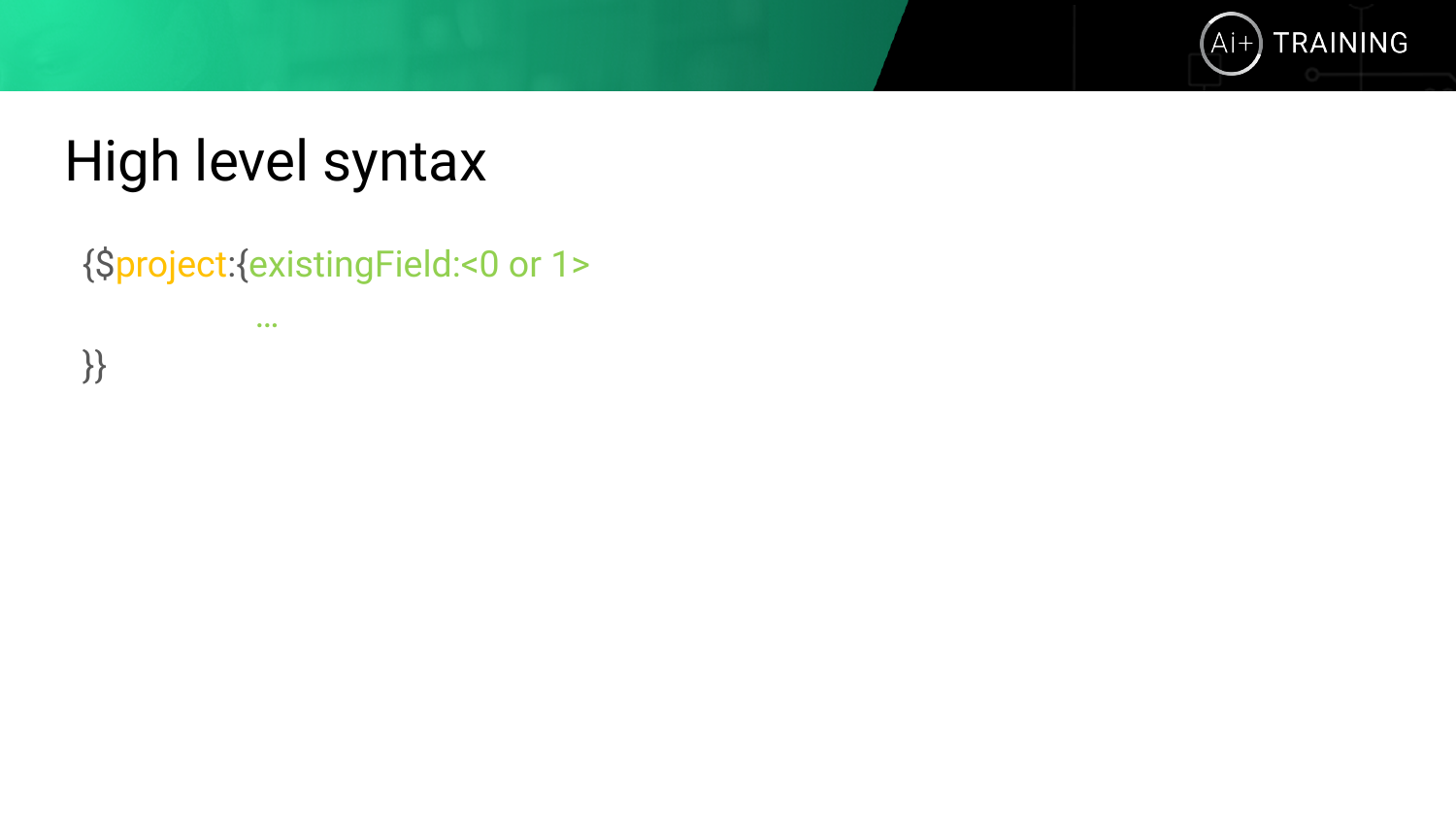

# High level syntax
{$project:{existingField:<0 or 1>
	   …
}}